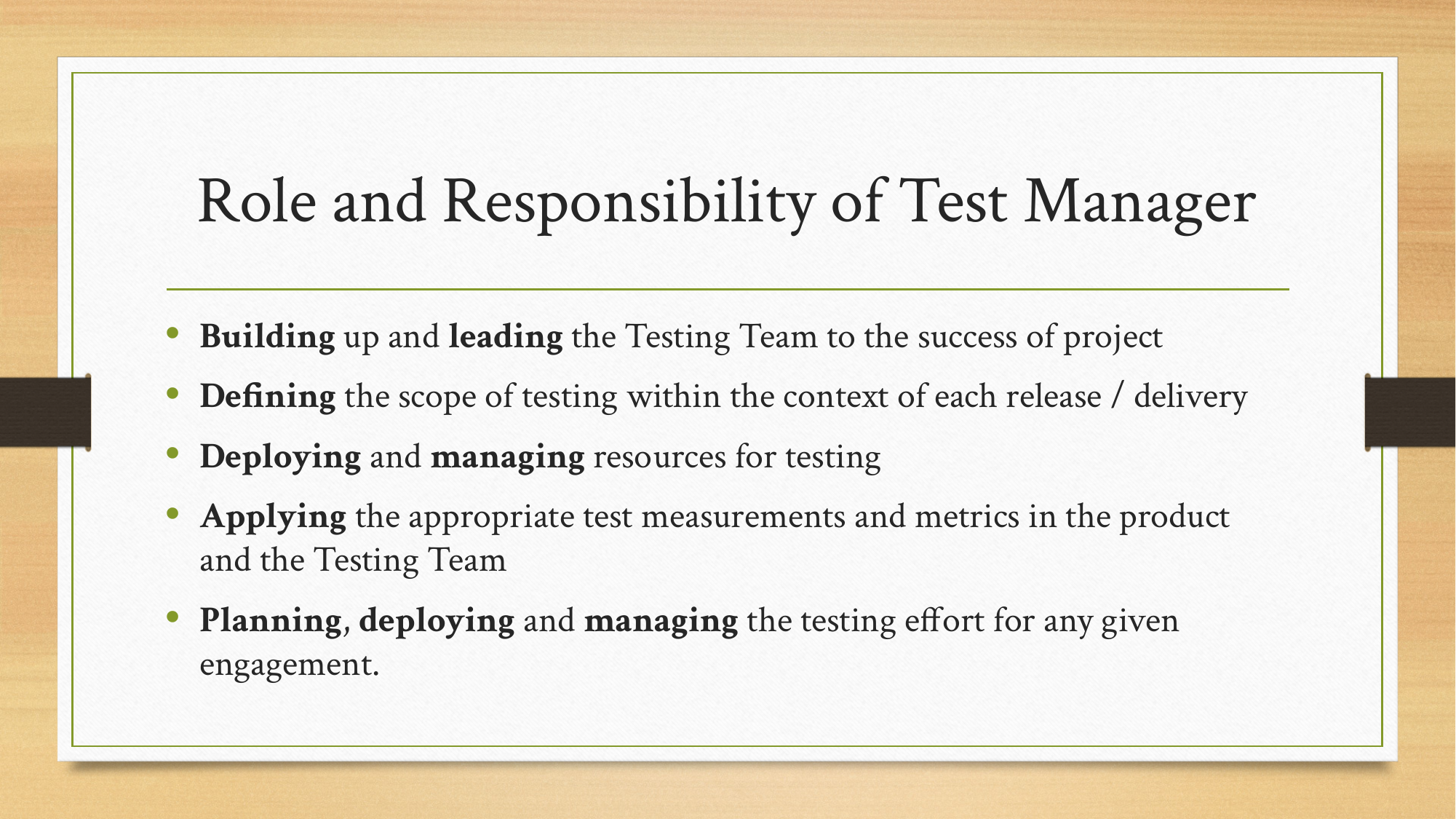

# Role and Responsibility of Test Manager
Building up and leading the Testing Team to the success of project
Defining the scope of testing within the context of each release / delivery
Deploying and managing resources for testing
Applying the appropriate test measurements and metrics in the product and the Testing Team
Planning, deploying and managing the testing effort for any given engagement.